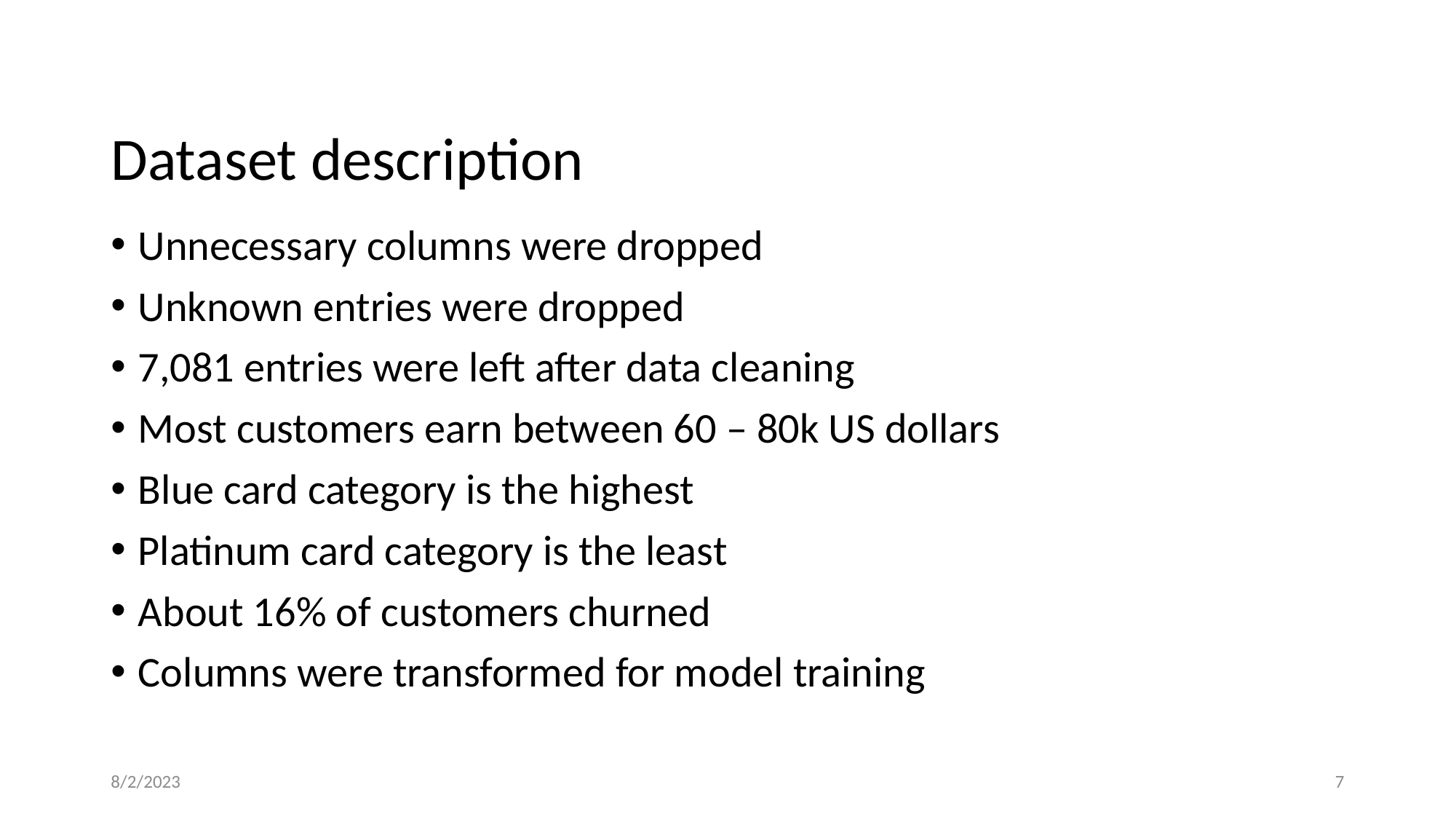

# Dataset description
Unnecessary columns were dropped
Unknown entries were dropped
7,081 entries were left after data cleaning
Most customers earn between 60 – 80k US dollars
Blue card category is the highest
Platinum card category is the least
About 16% of customers churned
Columns were transformed for model training

8/2/2023
7